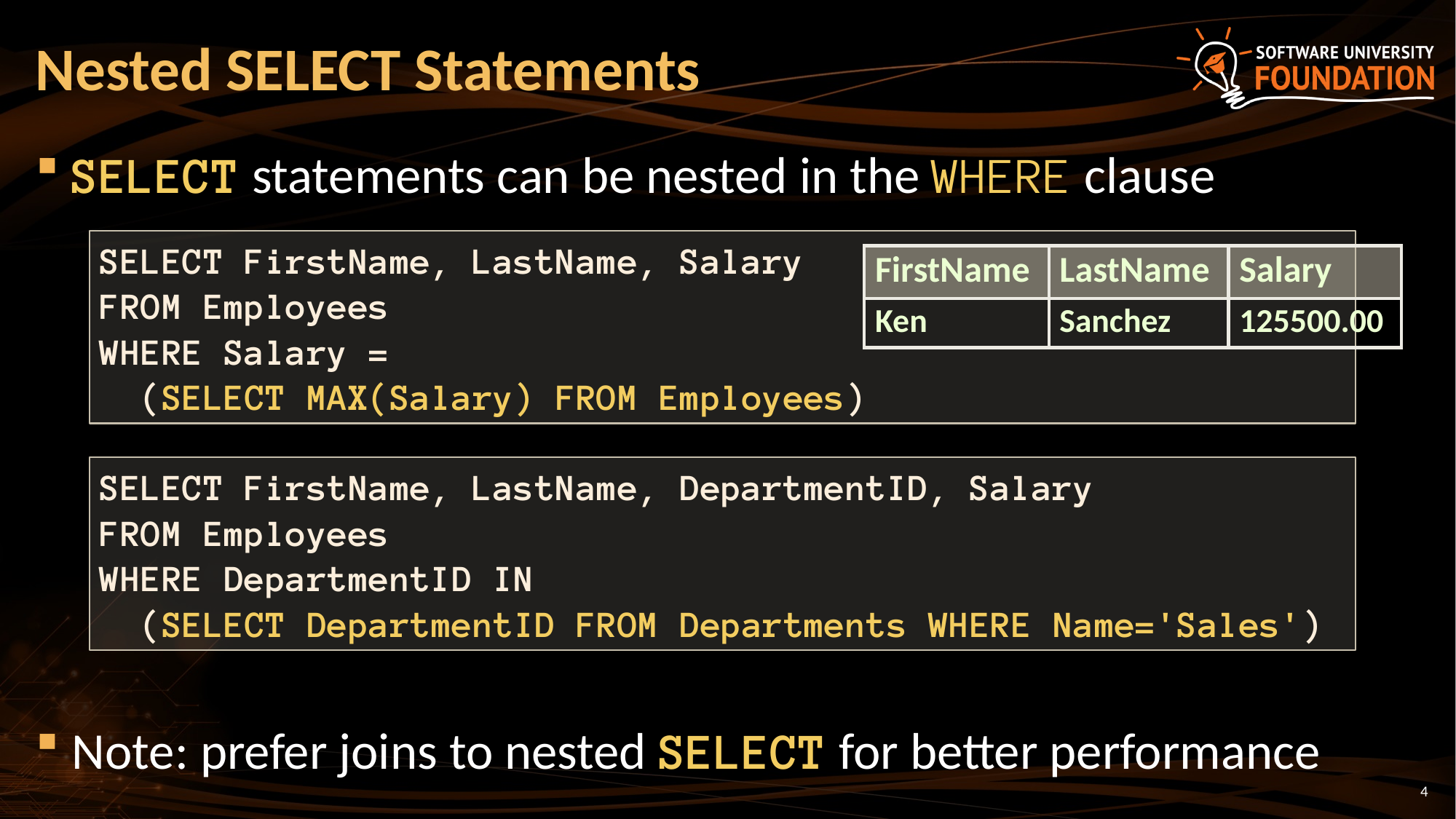

# Nested SELECT Statements
SELECT statements can be nested in the WHERE clause

Note: prefer joins to nested SELECT for better performance
SELECT FirstName, LastName, Salary
FROM Employees
WHERE Salary =
  (SELECT MAX(Salary) FROM Employees)
| FirstName | LastName | Salary |
| --- | --- | --- |
| Ken | Sanchez | 125500.00 |
SELECT FirstName, LastName, DepartmentID, Salary
FROM Employees
WHERE DepartmentID IN
  (SELECT DepartmentID FROM Departments WHERE Name='Sales')
4